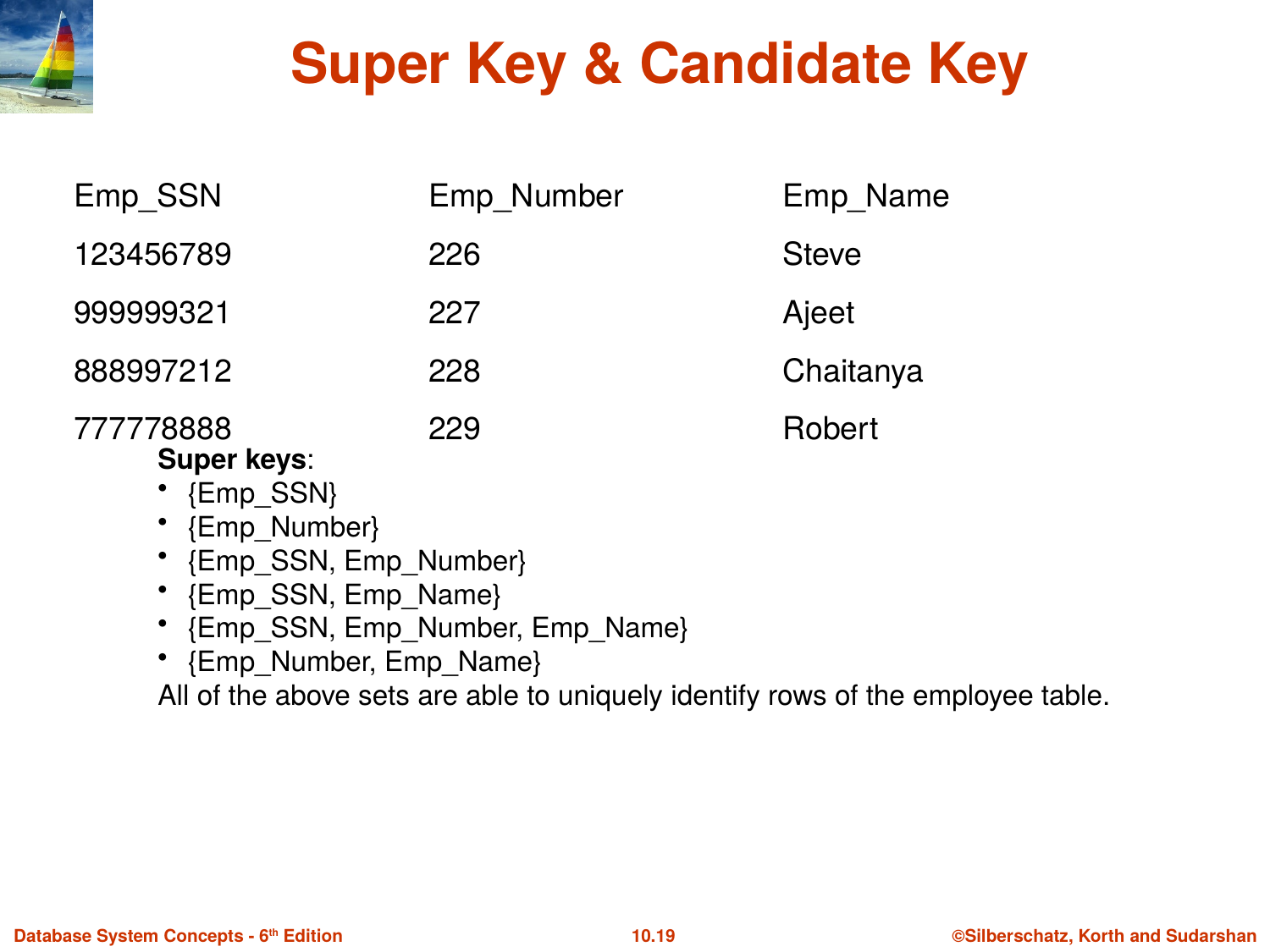

# Super Key & Candidate Key
| Emp\_SSN | Emp\_Number | Emp\_Name |
| --- | --- | --- |
| 123456789 | 226 | Steve |
| 999999321 | 227 | Ajeet |
| 888997212 | 228 | Chaitanya |
| 777778888 | 229 | Robert |
Super keys:
{Emp_SSN}
{Emp_Number}
{Emp_SSN, Emp_Number}
{Emp_SSN, Emp_Name}
{Emp_SSN, Emp_Number, Emp_Name}
{Emp_Number, Emp_Name}
All of the above sets are able to uniquely identify rows of the employee table.